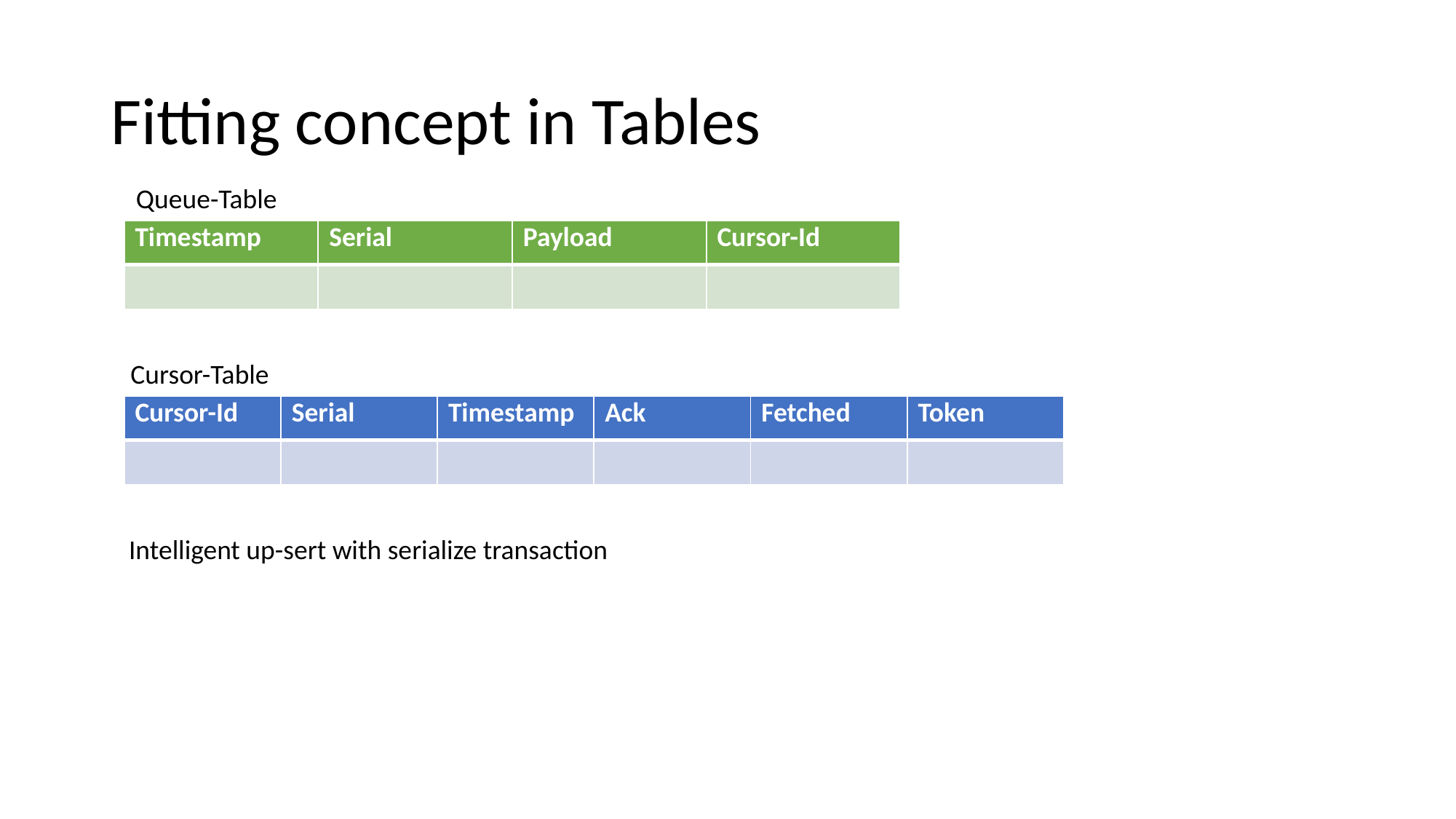

# Fitting concept in Tables
Queue-Table
| Timestamp | Serial | Payload | Cursor-Id |
| --- | --- | --- | --- |
|  |  |  |  |
Cursor-Table
| Cursor-Id | Serial | Timestamp | Ack | Fetched | Token |
| --- | --- | --- | --- | --- | --- |
|  |  |  |  |  |  |
Intelligent up-sert with serialize transaction